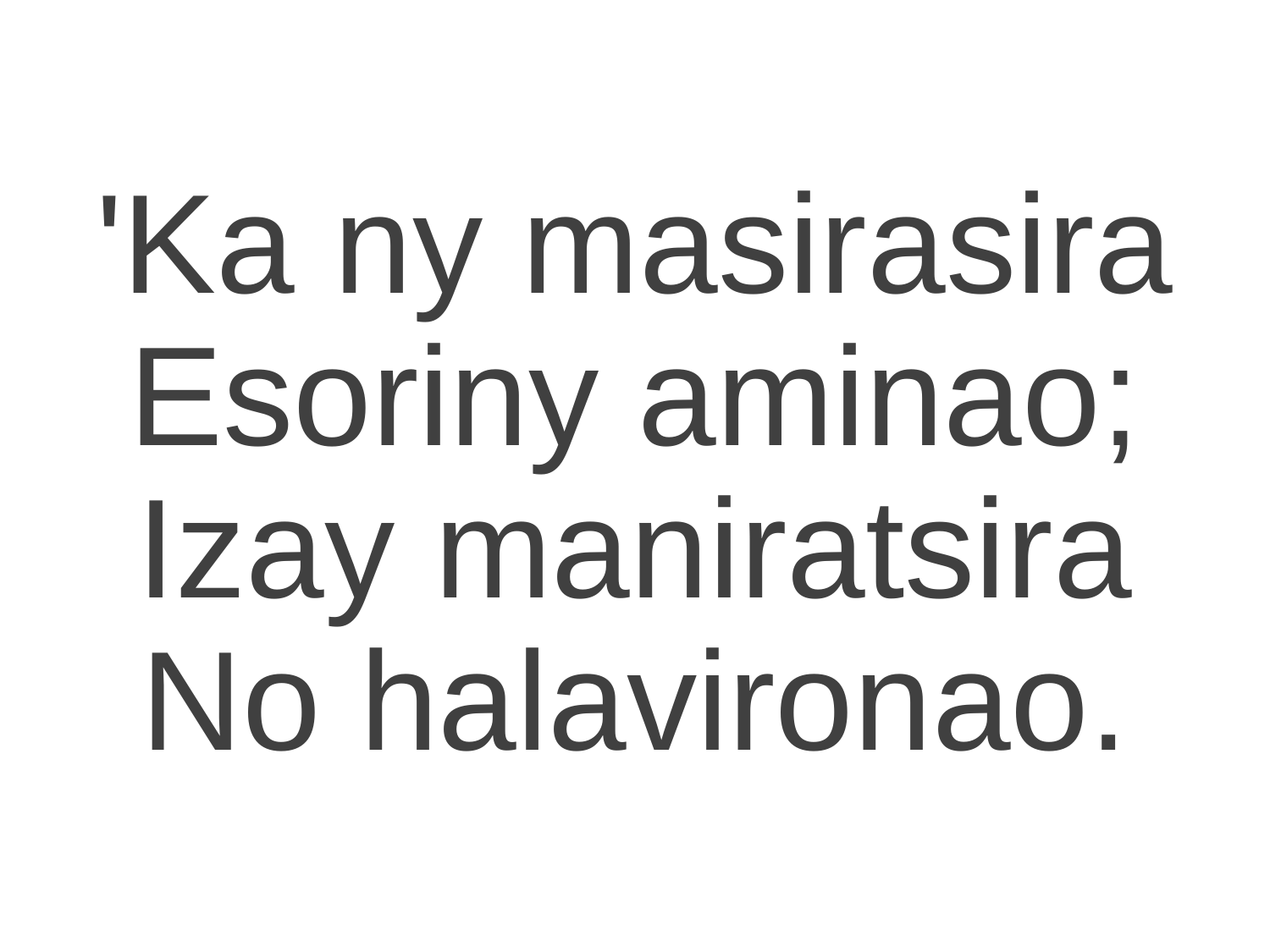

'Ka ny masirasira
Esoriny aminao;
Izay maniratsira
No halavironao.